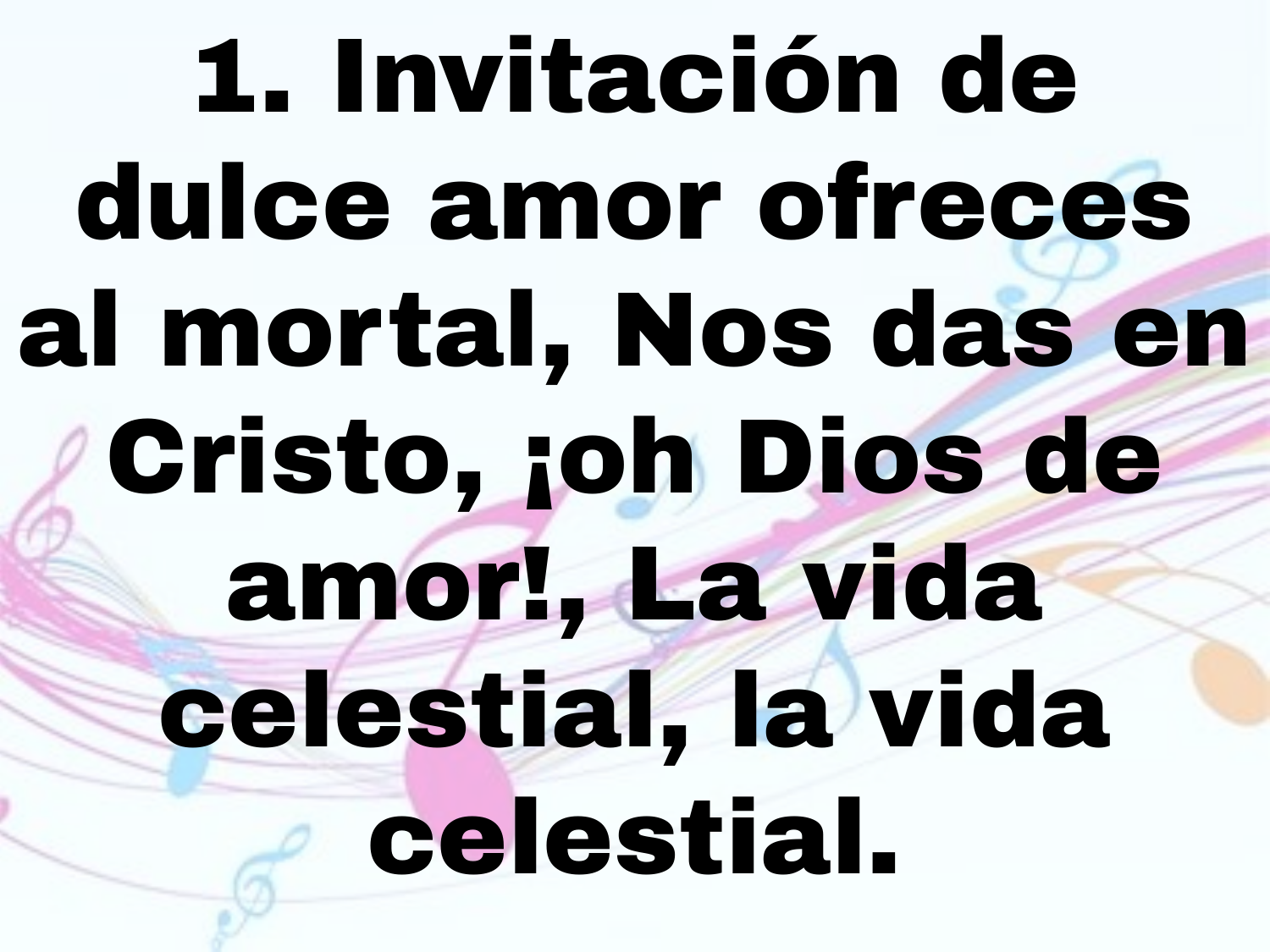

1. Invitación de dulce amor ofreces al mortal, Nos das en Cristo, ¡oh Dios de amor!, La vida celestial, la vida celestial.